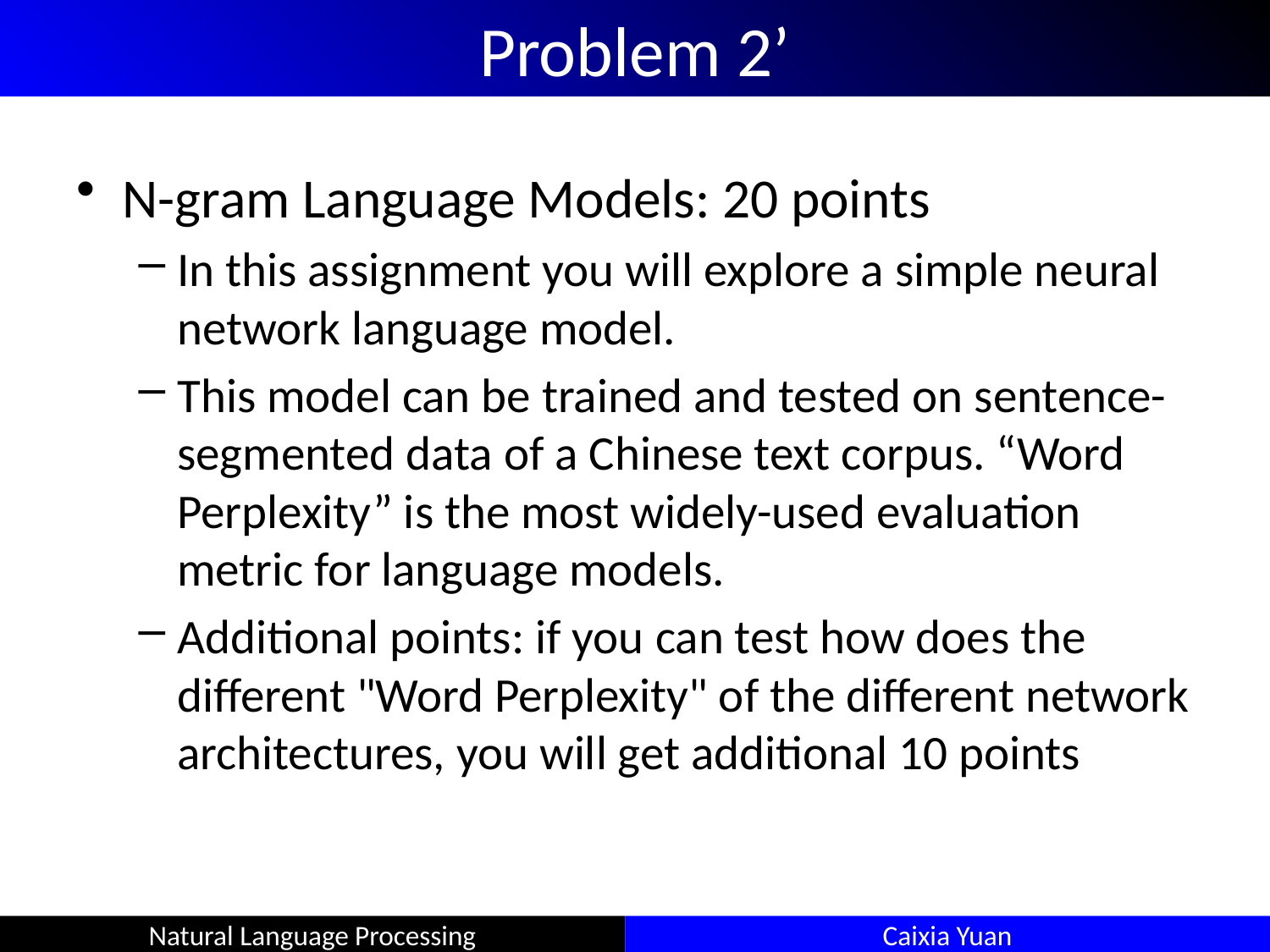

# Problem 2’
N-gram Language Models: 20 points
In this assignment you will explore a simple neural network language model.
This model can be trained and tested on sentence-segmented data of a Chinese text corpus. “Word Perplexity” is the most widely-used evaluation metric for language models.
Additional points: if you can test how does the different "Word Perplexity" of the different network architectures, you will get additional 10 points